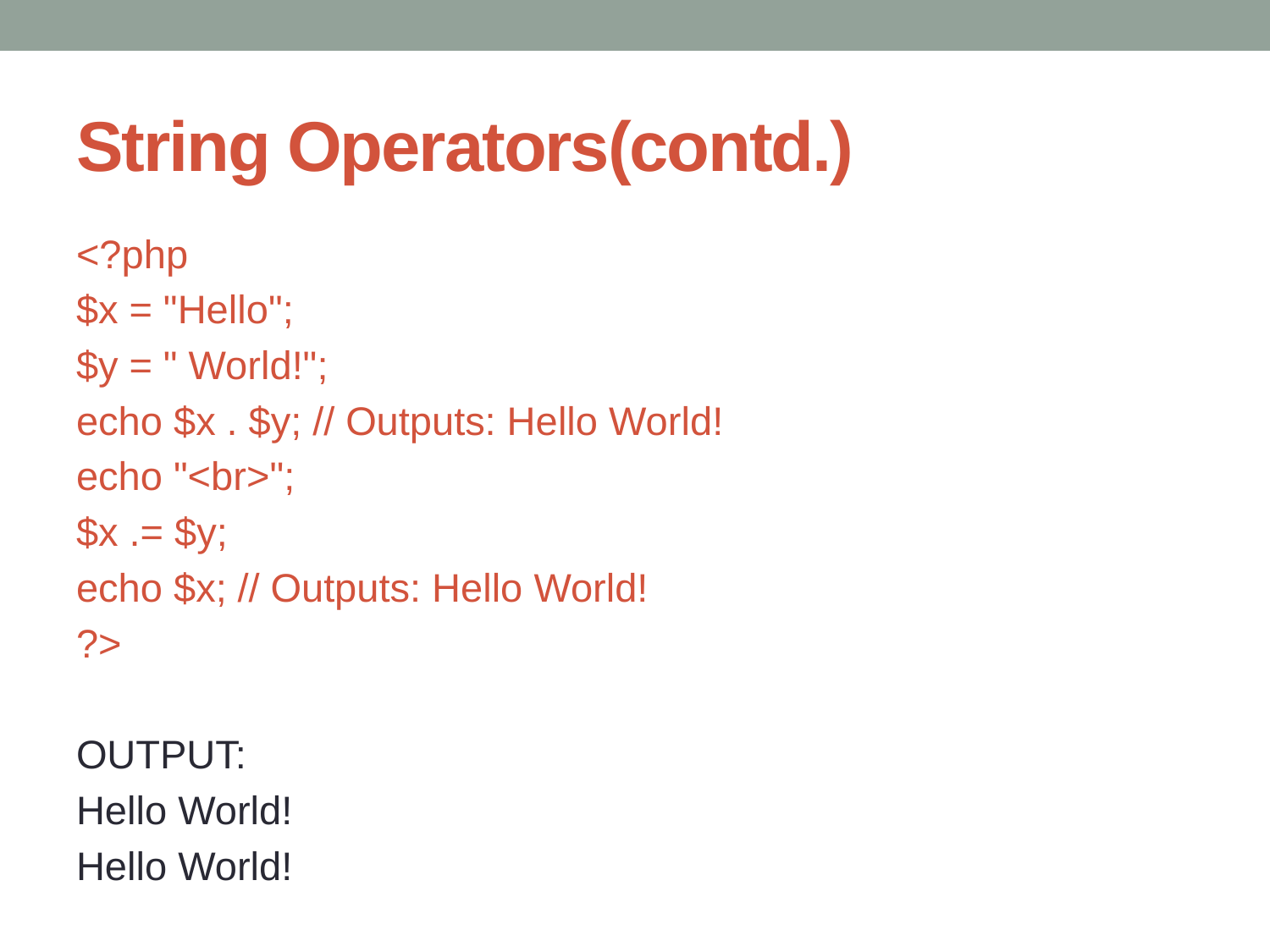

# String Operators(contd.)
<?php
$x = "Hello";
$y = " World!";
echo $x . $y; // Outputs: Hello World!
echo "<br>";
$x .= $y;
echo $x; // Outputs: Hello World!
?>

OUTPUT:
Hello World!
Hello World!